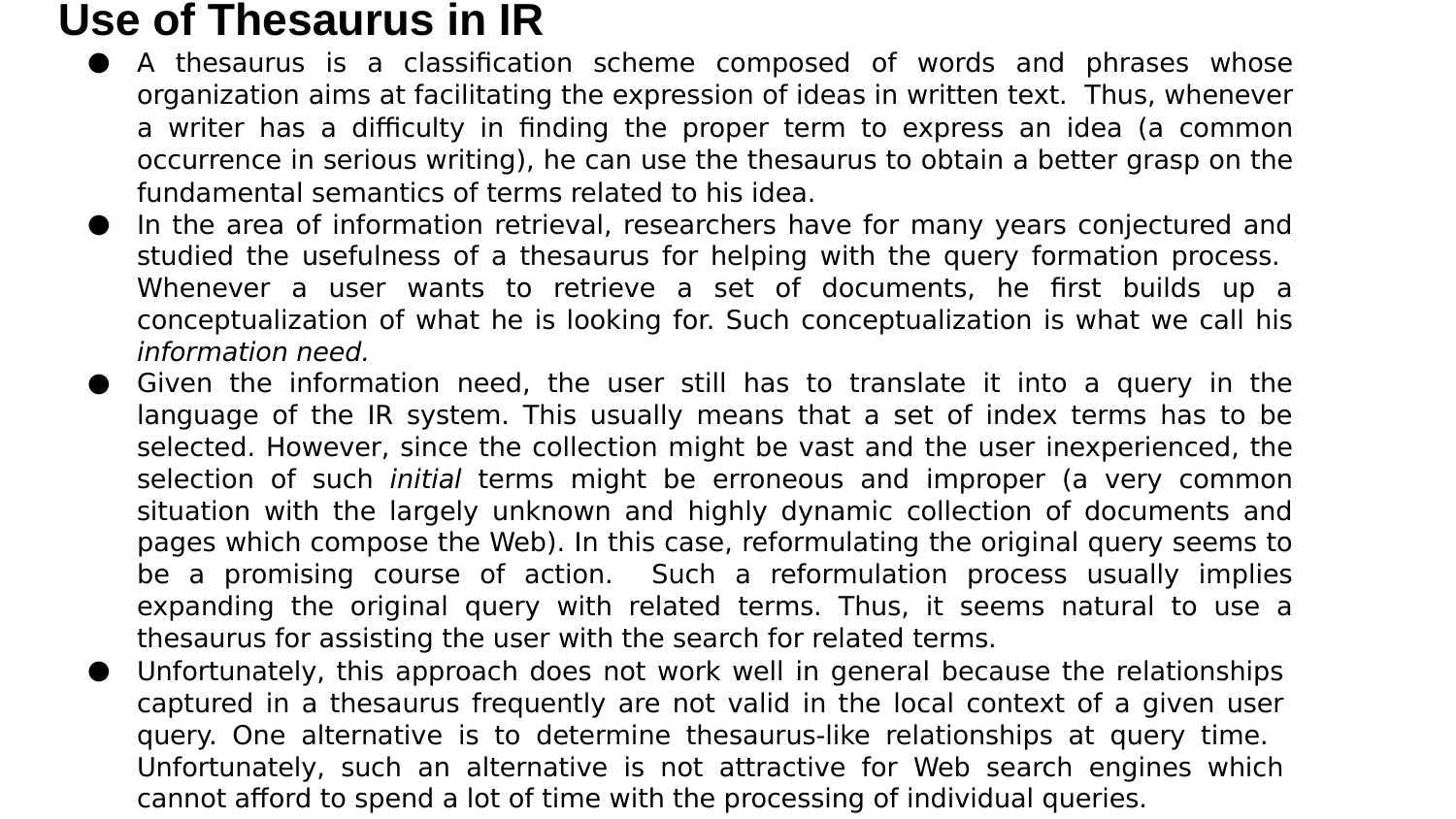

# Use of Thesaurus in IR
A thesaurus is a classification scheme composed of words and phrases whose organization aims at facilitating the expression of ideas in written text.  Thus, whenever a writer has a difficulty in finding the proper term to express an idea (a common occurrence in serious writing), he can use the thesaurus to obtain a better grasp on the fundamental semantics of terms related to his idea.
In the area of information retrieval, researchers have for many years conjectured and studied the usefulness of a thesaurus for helping with the query formation process.  Whenever a user wants to retrieve a set of documents, he first builds up a conceptualization of what he is looking for. Such conceptualization is what we call his information need.
Given the information need, the user still has to translate it into a query in the language of the IR system. This usually means that a set of index terms has to be selected. However, since the collection might be vast and the user inexperienced, the selection of such initial terms might be erroneous and improper (a very common situation with the largely unknown and highly dynamic collection of documents and pages which compose the Web). In this case, reformulating the original query seems to be a promising course of action.  Such a reformulation process usually implies expanding the original query with related terms. Thus, it seems natural to use a thesaurus for assisting the user with the search for related terms.
Unfortunately, this approach does not work well in general because the relationships captured in a thesaurus frequently are not valid in the local context of a given user query. One alternative is to determine thesaurus-like relationships at query time.  Unfortunately, such an alternative is not attractive for Web search engines which cannot afford to spend a lot of time with the processing of individual queries.